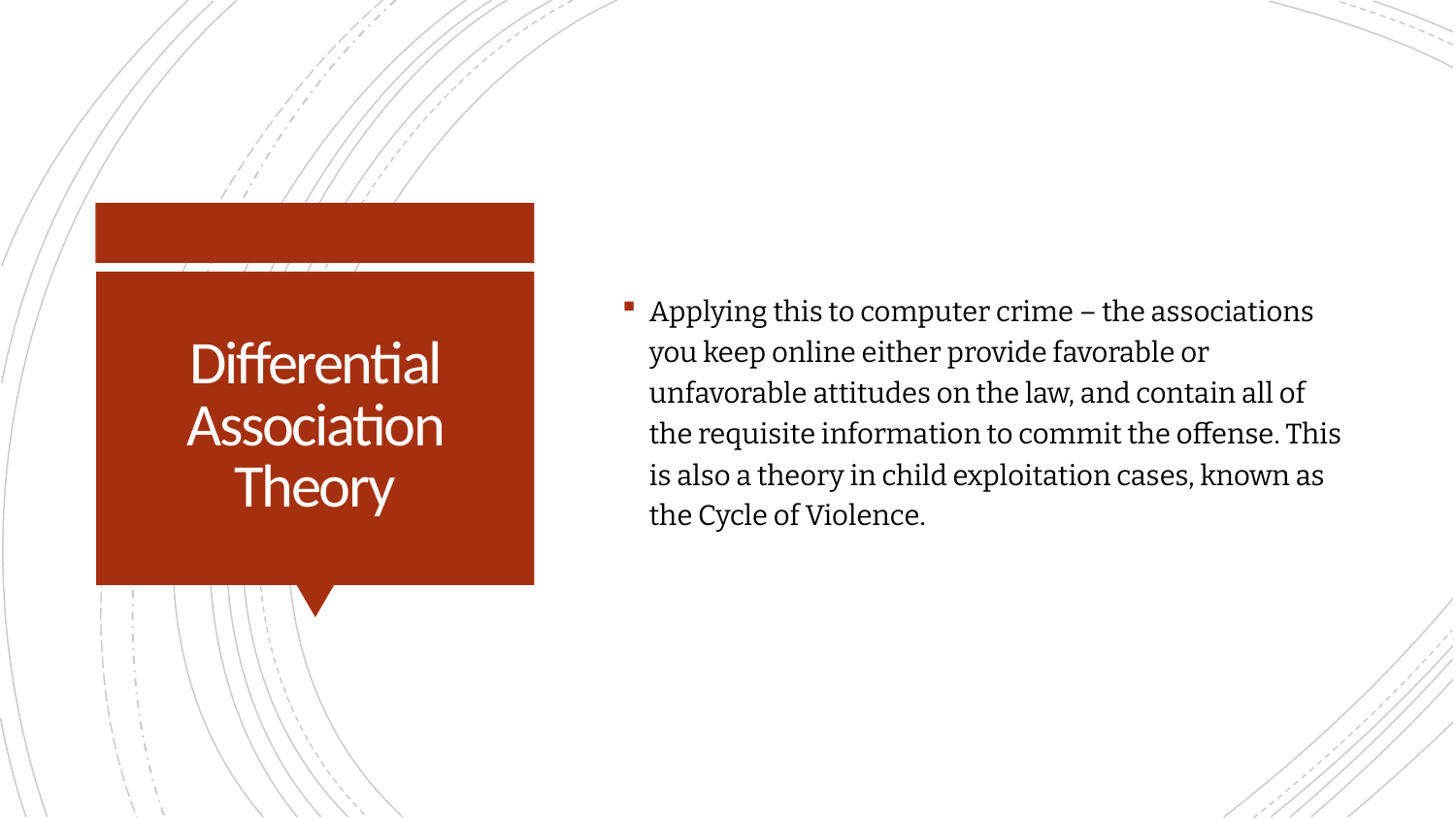

Applying this to computer crime – the associations you keep online either provide favorable or unfavorable attitudes on the law, and contain all of the requisite information to commit the offense. This is also a theory in child exploitation cases, known as the Cycle of Violence.
# Differential Association Theory